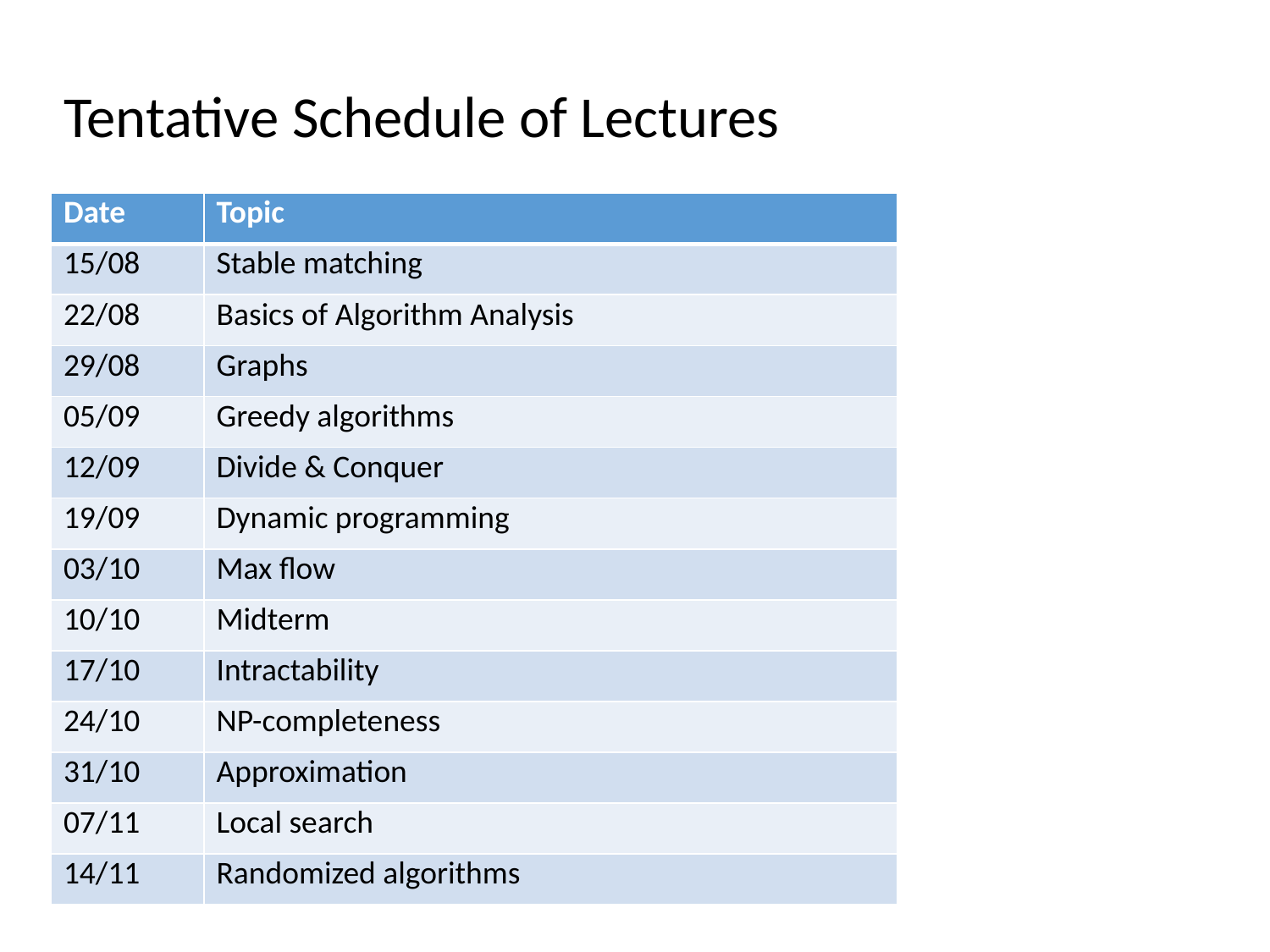

# Tentative Schedule of Lectures

| Date | Topic |
| --- | --- |
| 15/08 | Stable matching |
| 22/08 | Basics of Algorithm Analysis |
| 29/08 | Graphs |
| 05/09 | Greedy algorithms |
| 12/09 | Divide & Conquer |
| 19/09 | Dynamic programming |
| 03/10 | Max flow |
| 10/10 | Midterm |
| 17/10 | Intractability |
| 24/10 | NP-completeness |
| 31/10 | Approximation |
| 07/11 | Local search |
| 14/11 | Randomized algorithms |